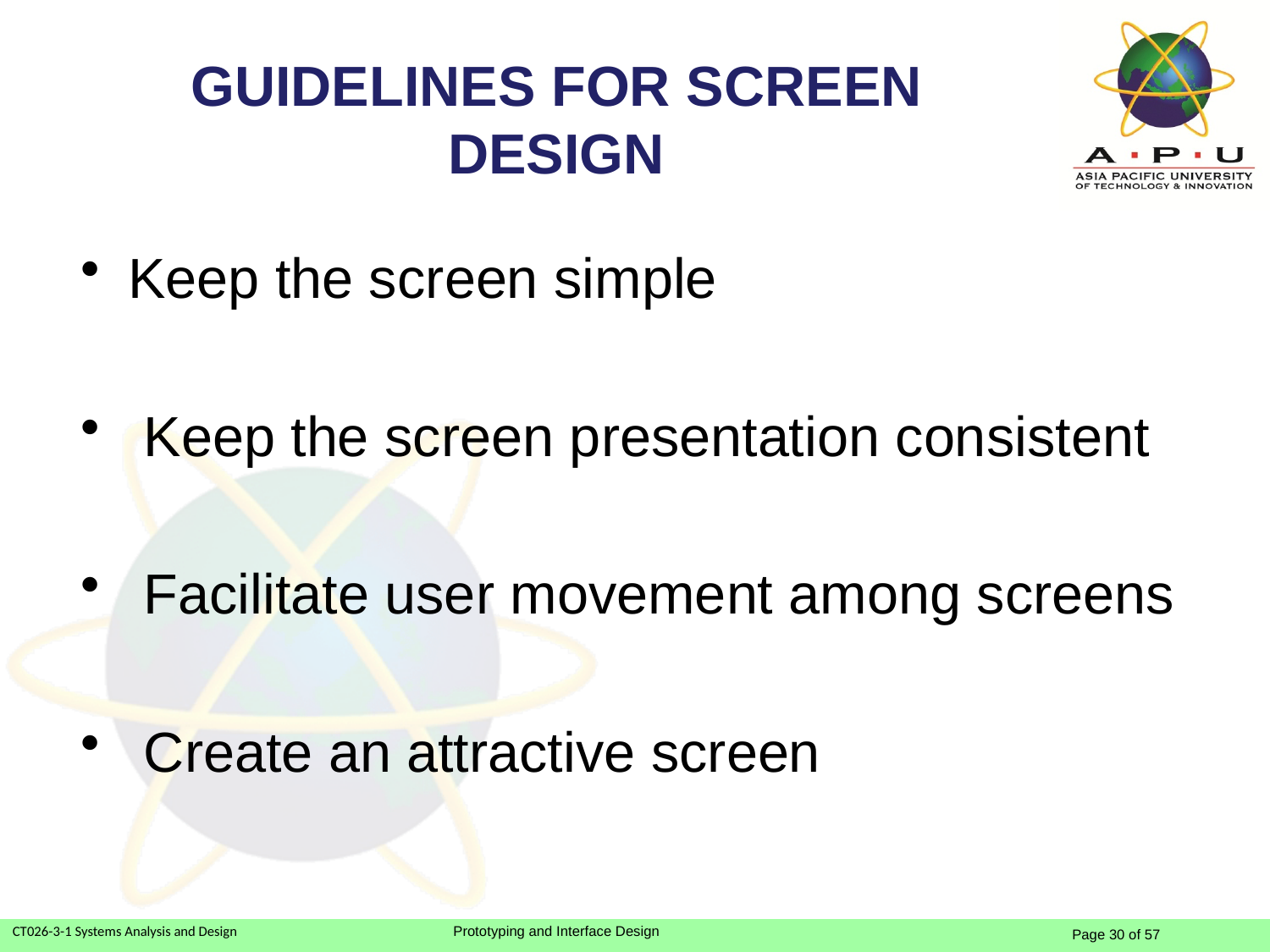

# GUIDELINES FOR SCREEN DESIGN
Keep the screen simple

 Keep the screen presentation consistent

 Facilitate user movement among screens

 Create an attractive screen